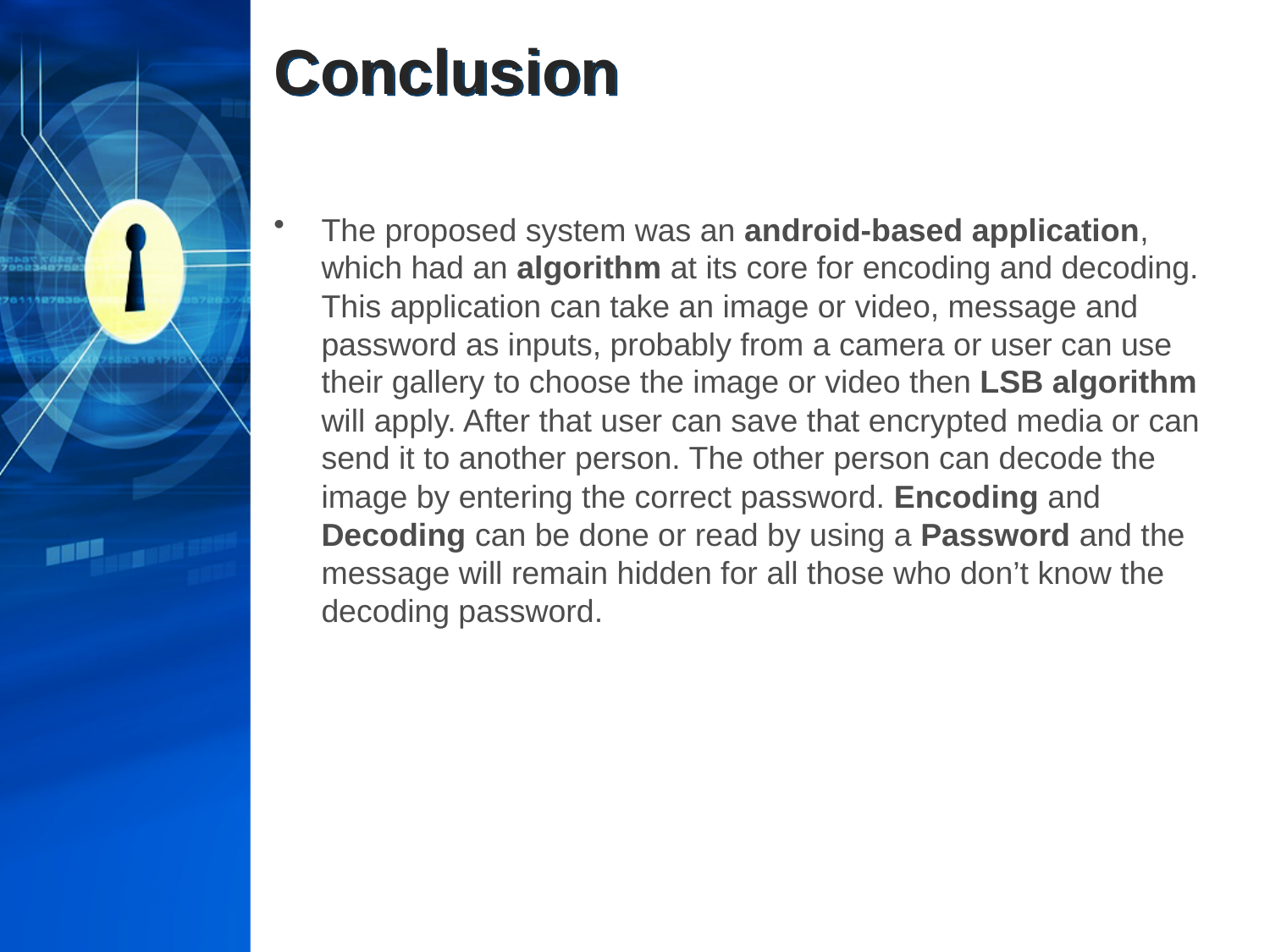

# Conclusion

The proposed system was an android-based application, which had an algorithm at its core for encoding and decoding. This application can take an image or video, message and password as inputs, probably from a camera or user can use their gallery to choose the image or video then LSB algorithm will apply. After that user can save that encrypted media or can send it to another person. The other person can decode the image by entering the correct password. Encoding and Decoding can be done or read by using a Password and the message will remain hidden for all those who don’t know the decoding password.